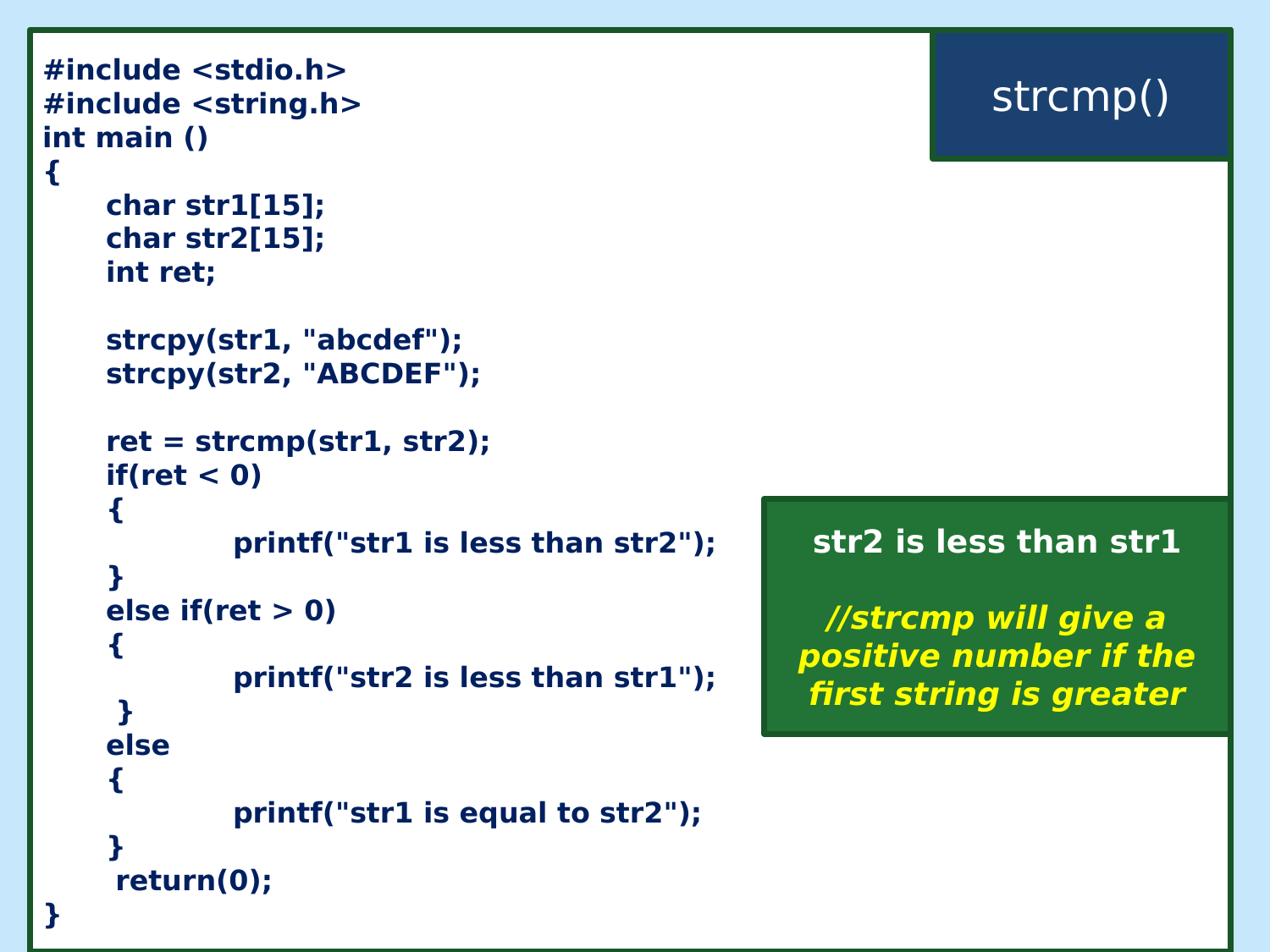

#include <stdio.h>
#include <string.h>
int main ()
{
char str1[15];
char str2[15];
int ret;

strcpy(str1, "abcdef");
strcpy(str2, "ABCDEF");

ret = strcmp(str1, str2);
if(ret < 0)
{
	printf("str1 is less than str2");
}
else if(ret > 0)
{
	printf("str2 is less than str1");
 }
else
{
	printf("str1 is equal to str2");
}
 return(0);
}
strcmp()

str2 is less than str1

//strcmp will give a positive number if the first string is greater